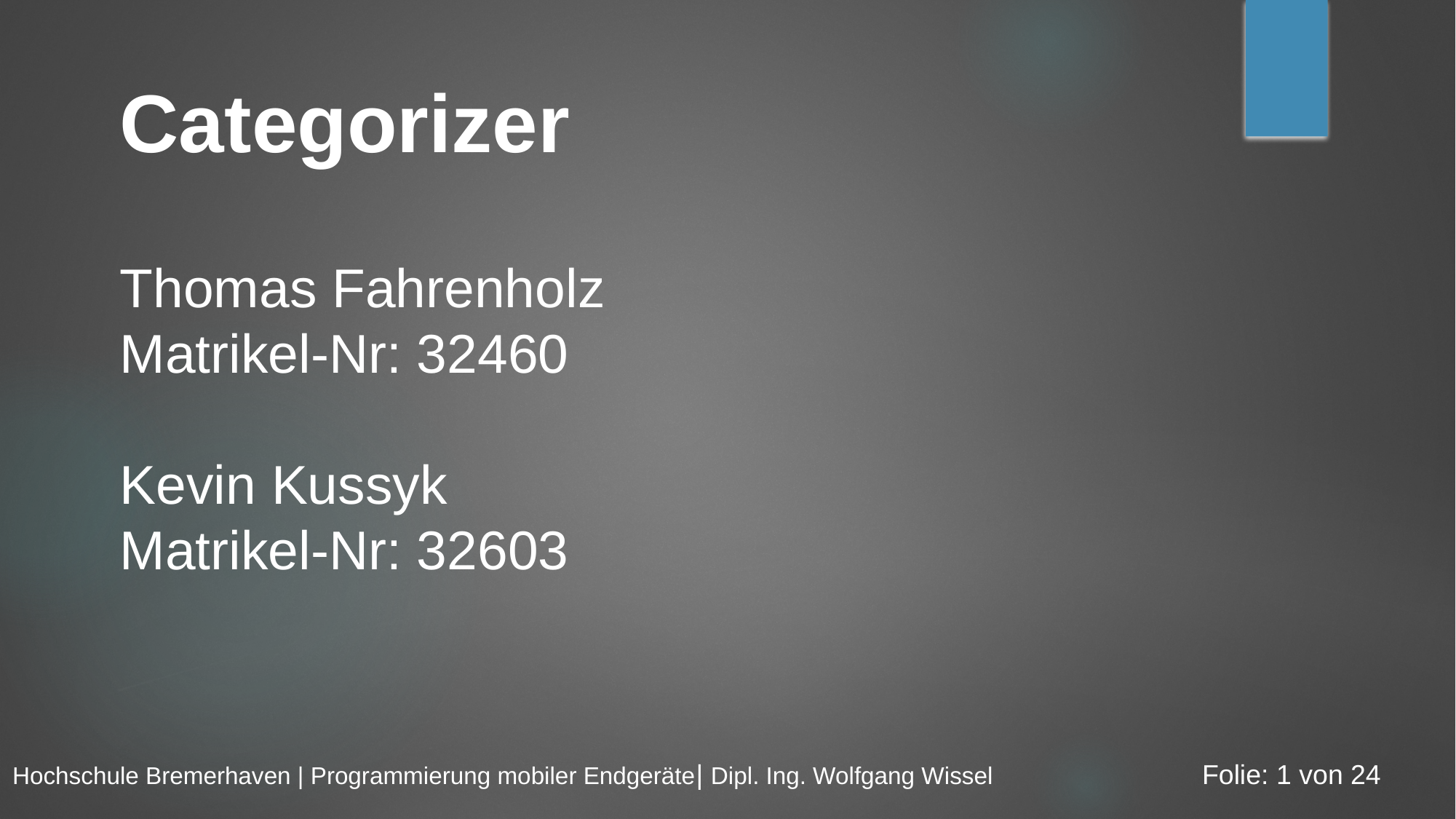

Categorizer
Thomas Fahrenholz
Matrikel-Nr: 32460

Kevin Kussyk
Matrikel-Nr: 32603